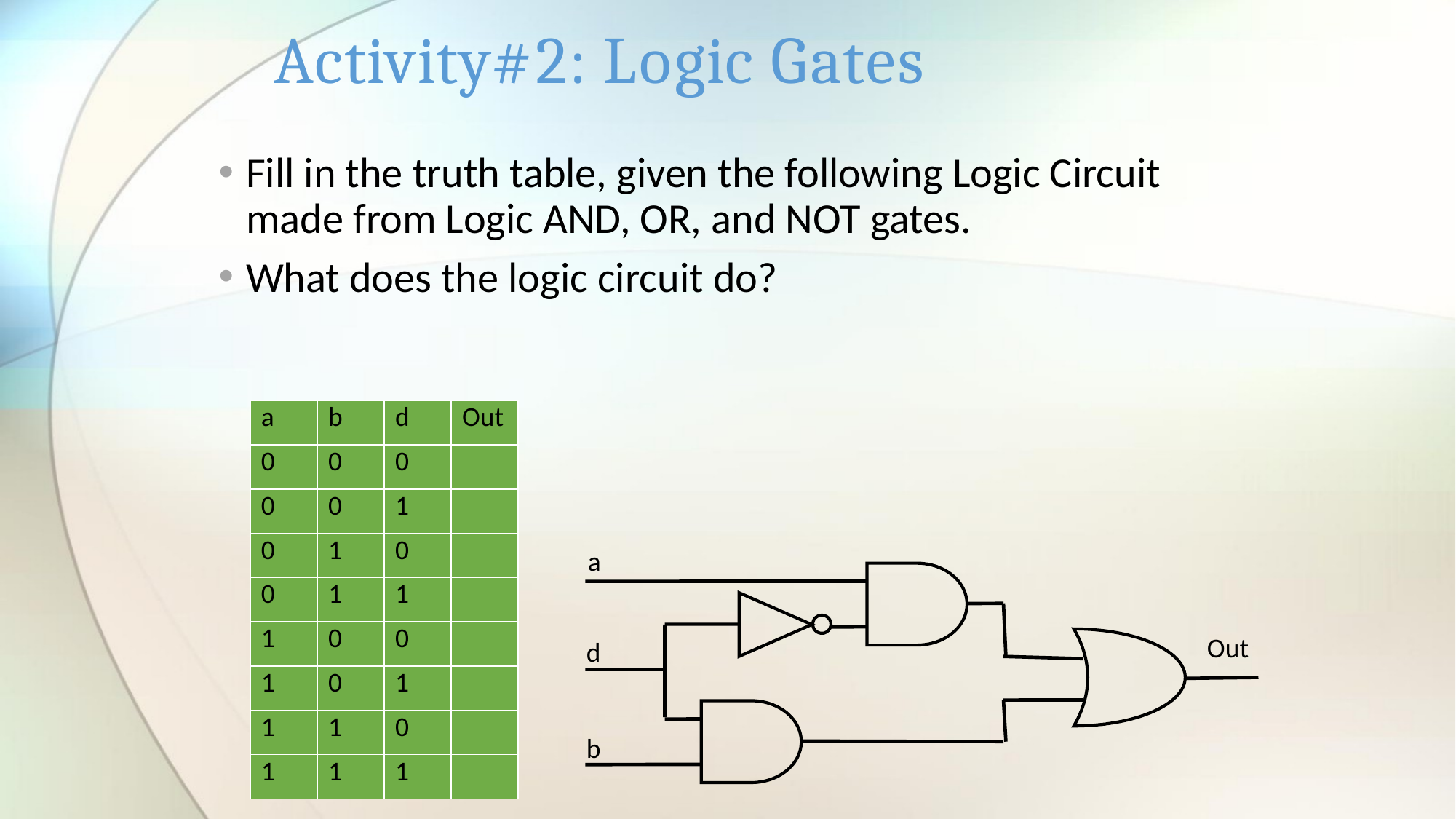

# Activity#2: Logic Gates
Fill in the truth table, given the following Logic Circuit made from Logic AND, OR, and NOT gates.
What does the logic circuit do?
| a | b | d | Out |
| --- | --- | --- | --- |
| 0 | 0 | 0 |  |
| 0 | 0 | 1 |  |
| 0 | 1 | 0 |  |
| 0 | 1 | 1 |  |
| 1 | 0 | 0 |  |
| 1 | 0 | 1 |  |
| 1 | 1 | 0 |  |
| 1 | 1 | 1 |  |
a

Out
d

b